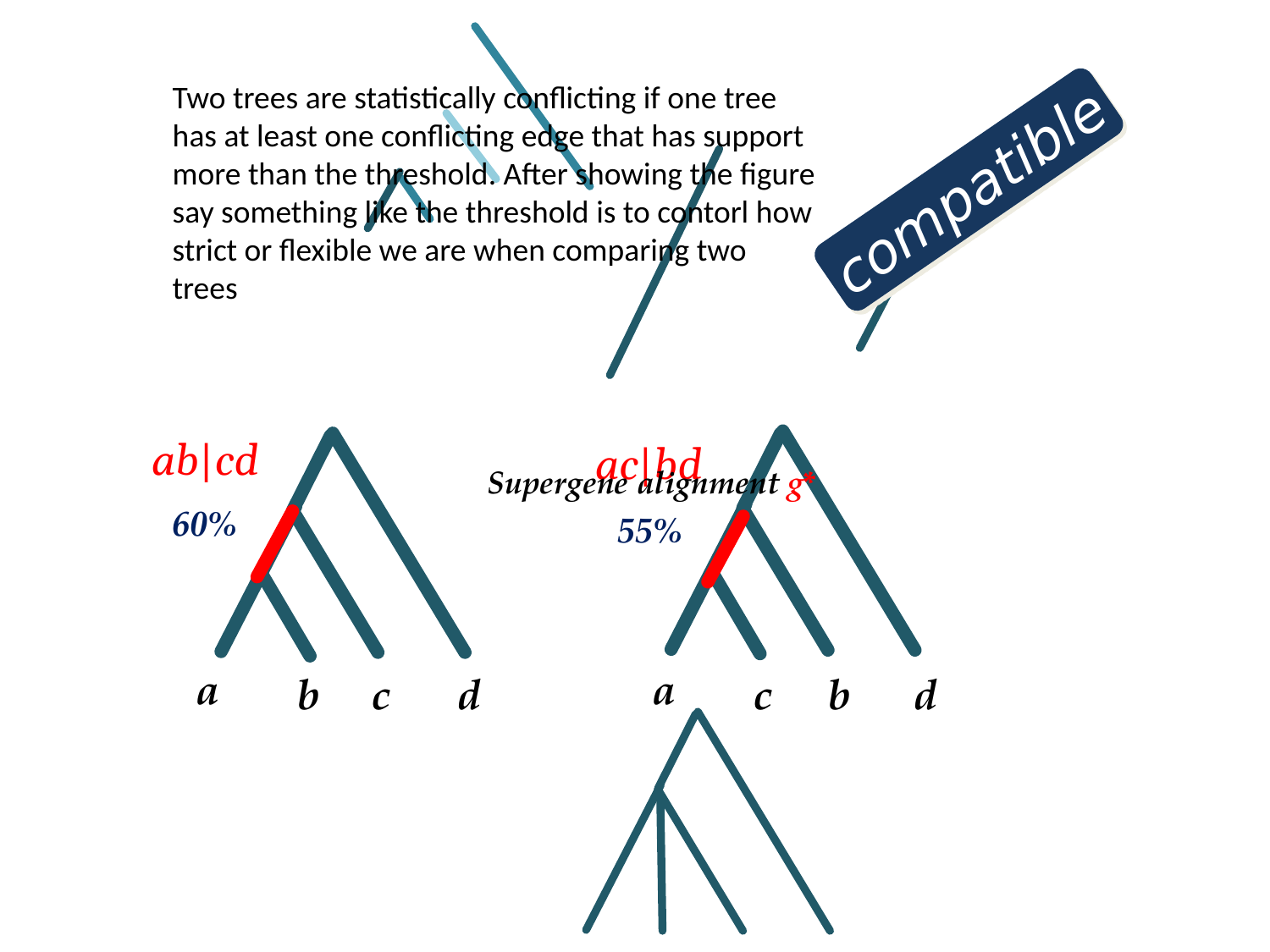

Two trees are statistically conflicting if one tree has at least one conflicting edge that has support more than the threshold. After showing the figure say something like the threshold is to contorl how strict or flexible we are when comparing two trees
compatible
ab|cd
ac|bd
Supergene alignment g*
60%
55%
a
a
b
c
d
c
b
d